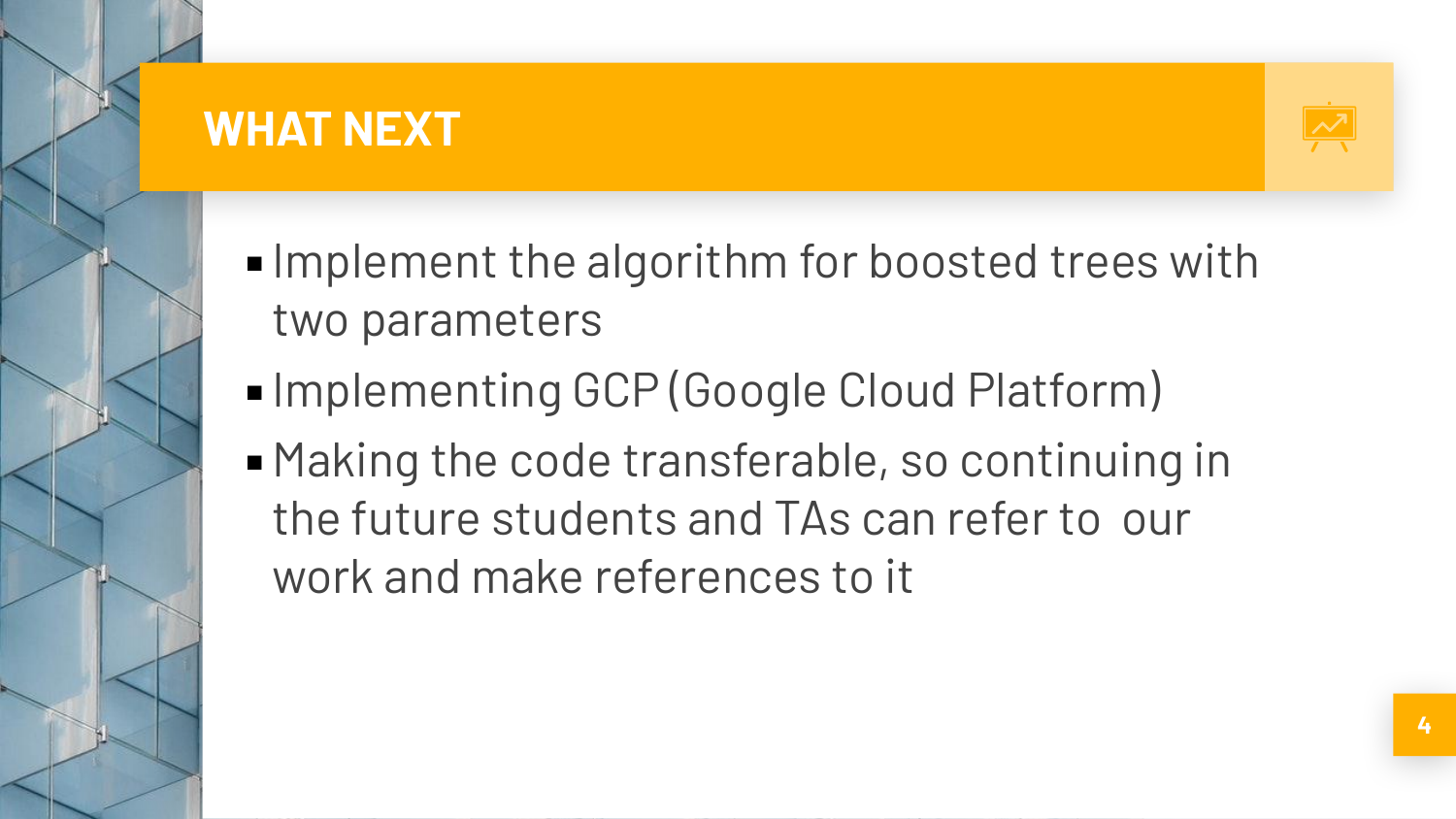

# WHAT NEXT

Implement the algorithm for boosted trees with two parameters
Implementing GCP (Google Cloud Platform)
Making the code transferable, so continuing in the future students and TAs can refer to  our work and make references to it
4